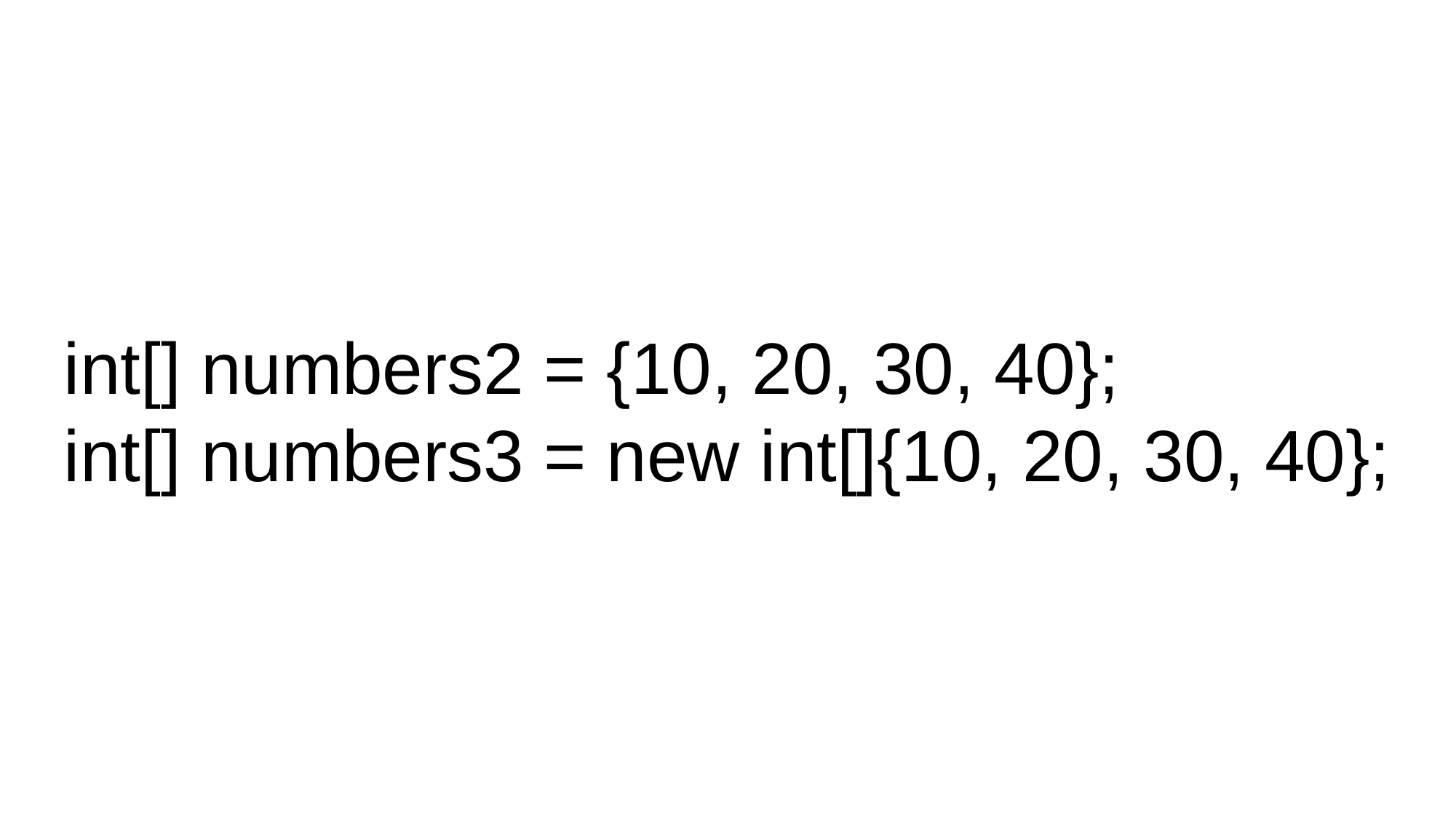

int[] numbers2 = {10, 20, 30, 40};
int[] numbers3 = new int[]{10, 20, 30, 40};